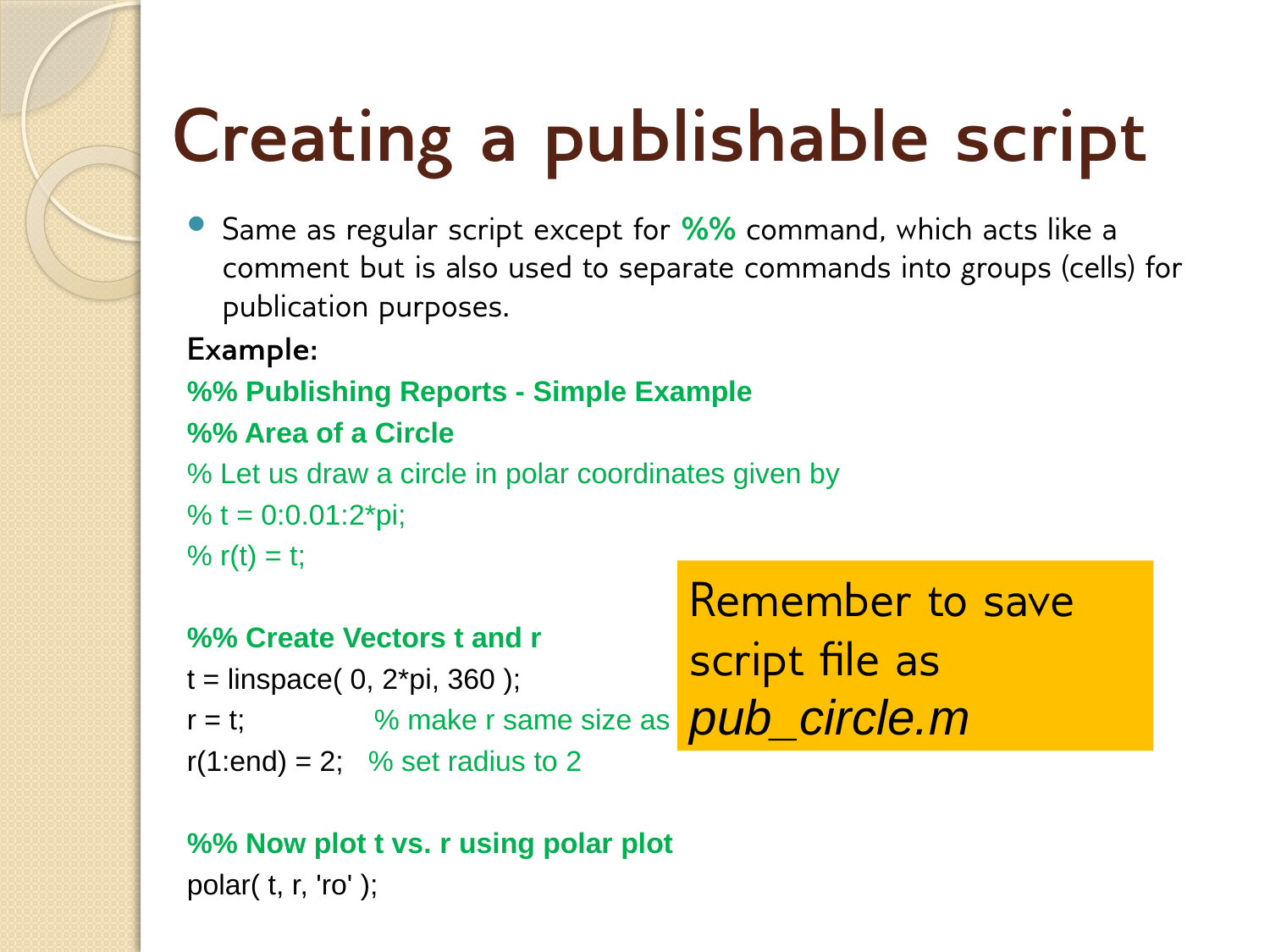

# Creating a publishable script
Same as regular script except for %% command, which acts like a comment but is also used to separate commands into groups (cells) for publication purposes.
Example:
%% Publishing Reports - Simple Example
%% Area of a Circle
% Let us draw a circle in polar coordinates given by
% t = 0:0.01:2*pi;
% r(t) = t;

%% Create Vectors t and r
t = linspace( 0, 2*pi, 360 );
r = t;                % make r same size as t
r(1:end) = 2;   % set radius to 2

%% Now plot t vs. r using polar plot
polar( t, r, 'ro' );

Remember to save script file as pub_circle.m